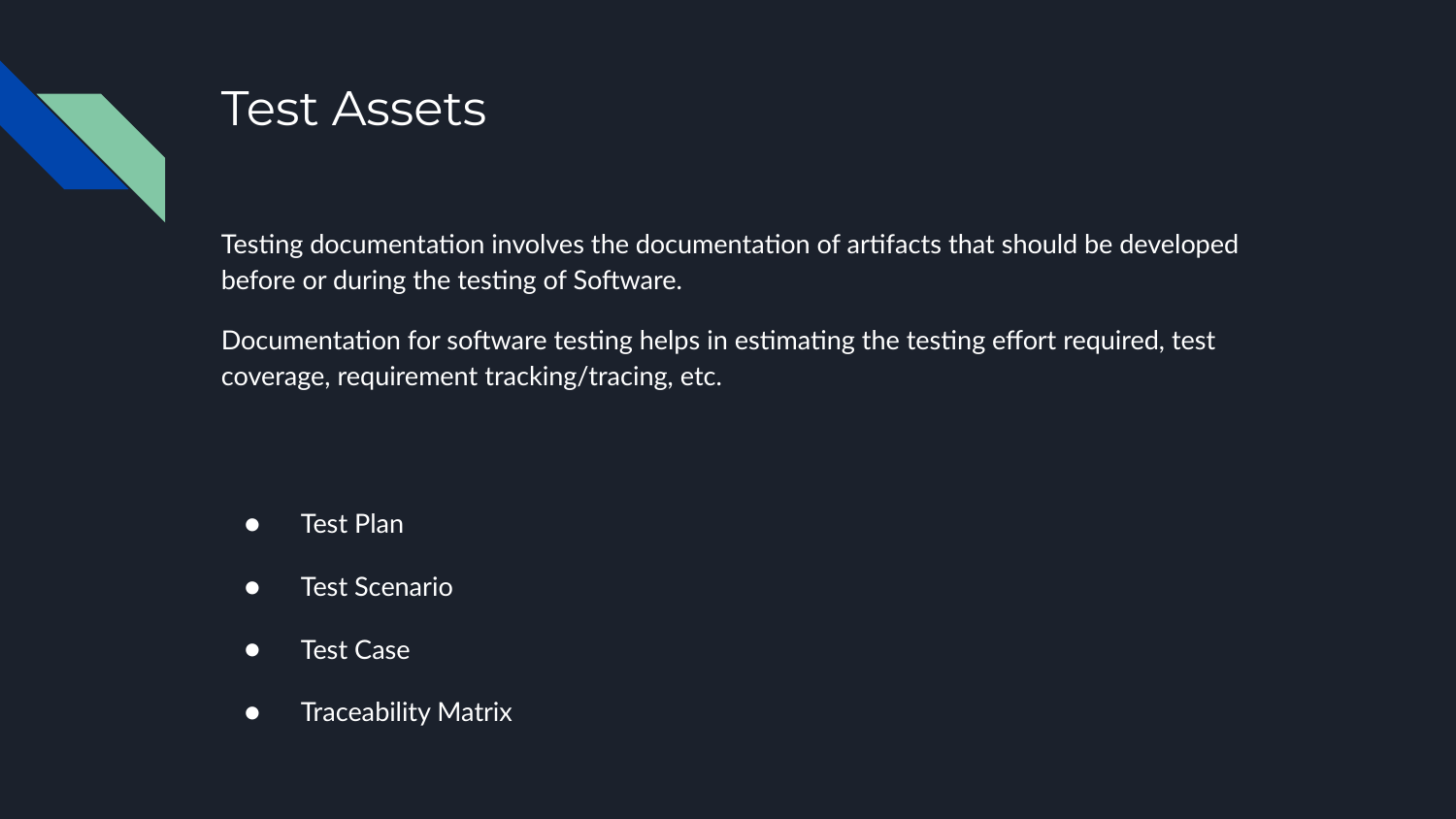

# Test Assets
Testing documentation involves the documentation of artifacts that should be developed before or during the testing of Software.
Documentation for software testing helps in estimating the testing effort required, test coverage, requirement tracking/tracing, etc.

 Test Plan
 Test Scenario
 Test Case
 Traceability Matrix